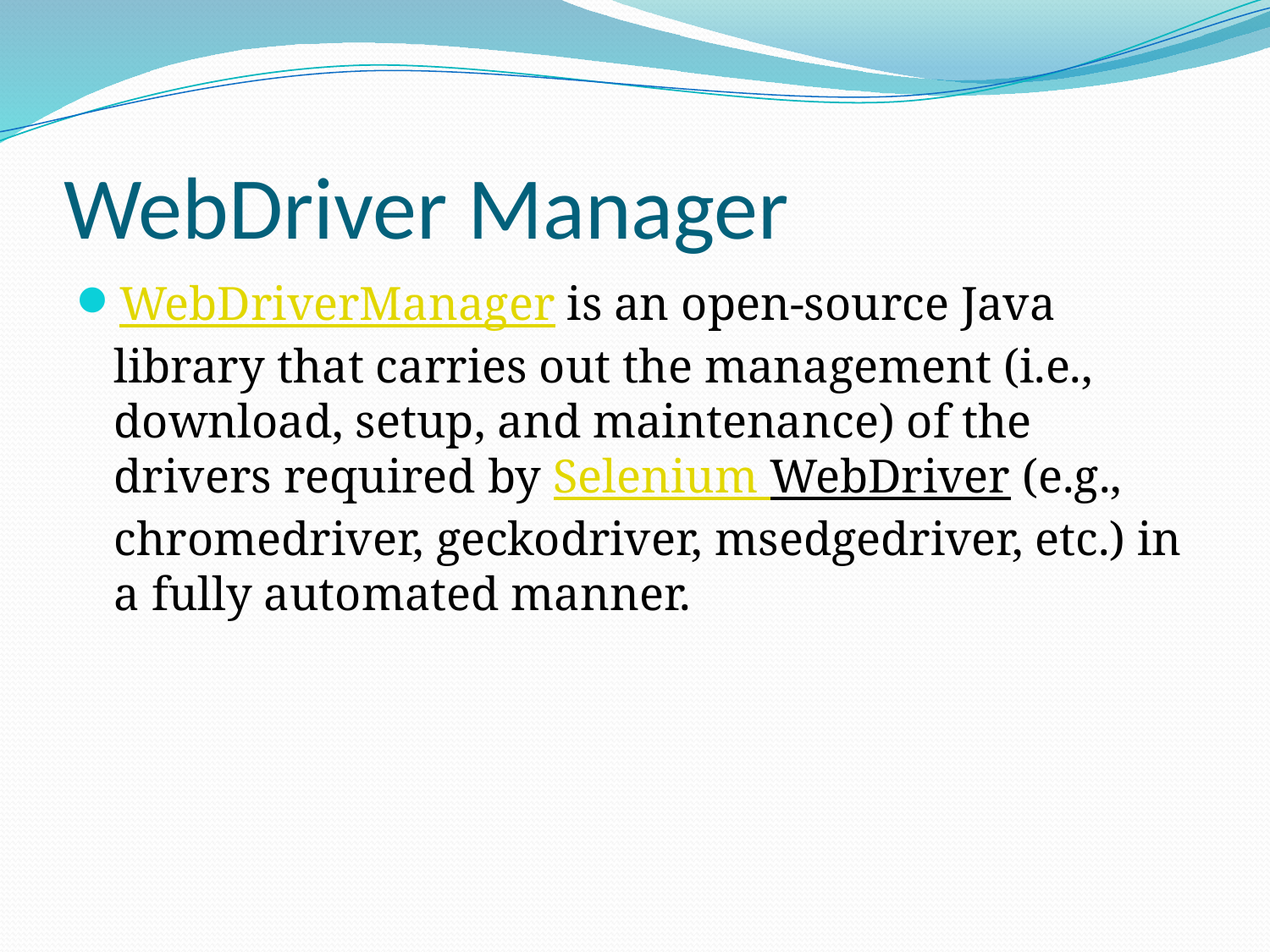

# WebDriver Manager
WebDriverManager is an open-source Java library that carries out the management (i.e., download, setup, and maintenance) of the drivers required by Selenium WebDriver (e.g., chromedriver, geckodriver, msedgedriver, etc.) in a fully automated manner.